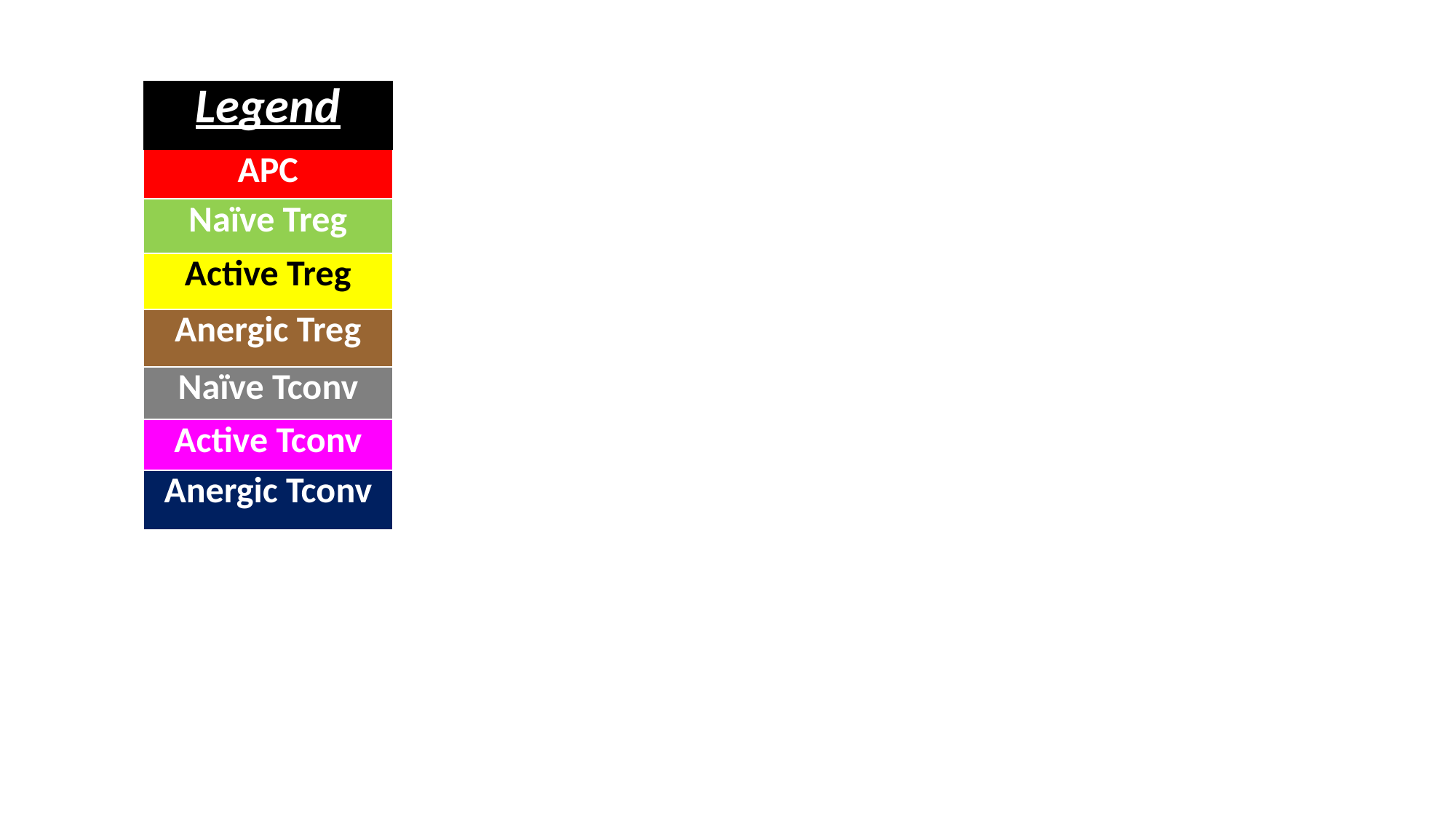

| Legend |
| --- |
| APC |
| Naïve Treg |
| Active Treg |
| Anergic Treg |
| Naïve Tconv |
| Active Tconv |
| Anergic Tconv |